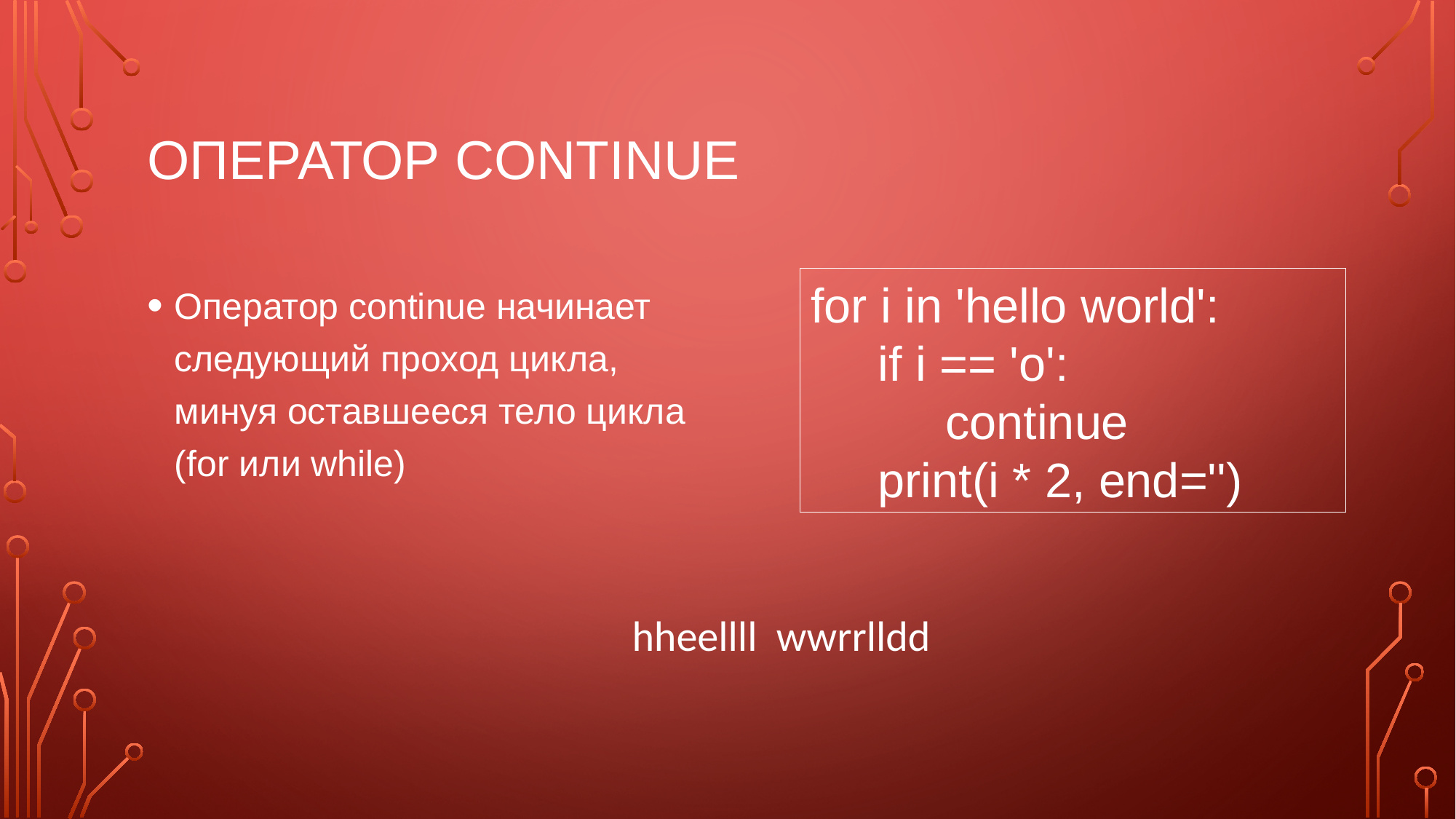

# Оператор continue
Оператор continue начинает следующий проход цикла, минуя оставшееся тело цикла (for или while)
for i in 'hello world':
     if i == 'o':
          continue
     print(i * 2, end='')
hheellll  wwrrlldd